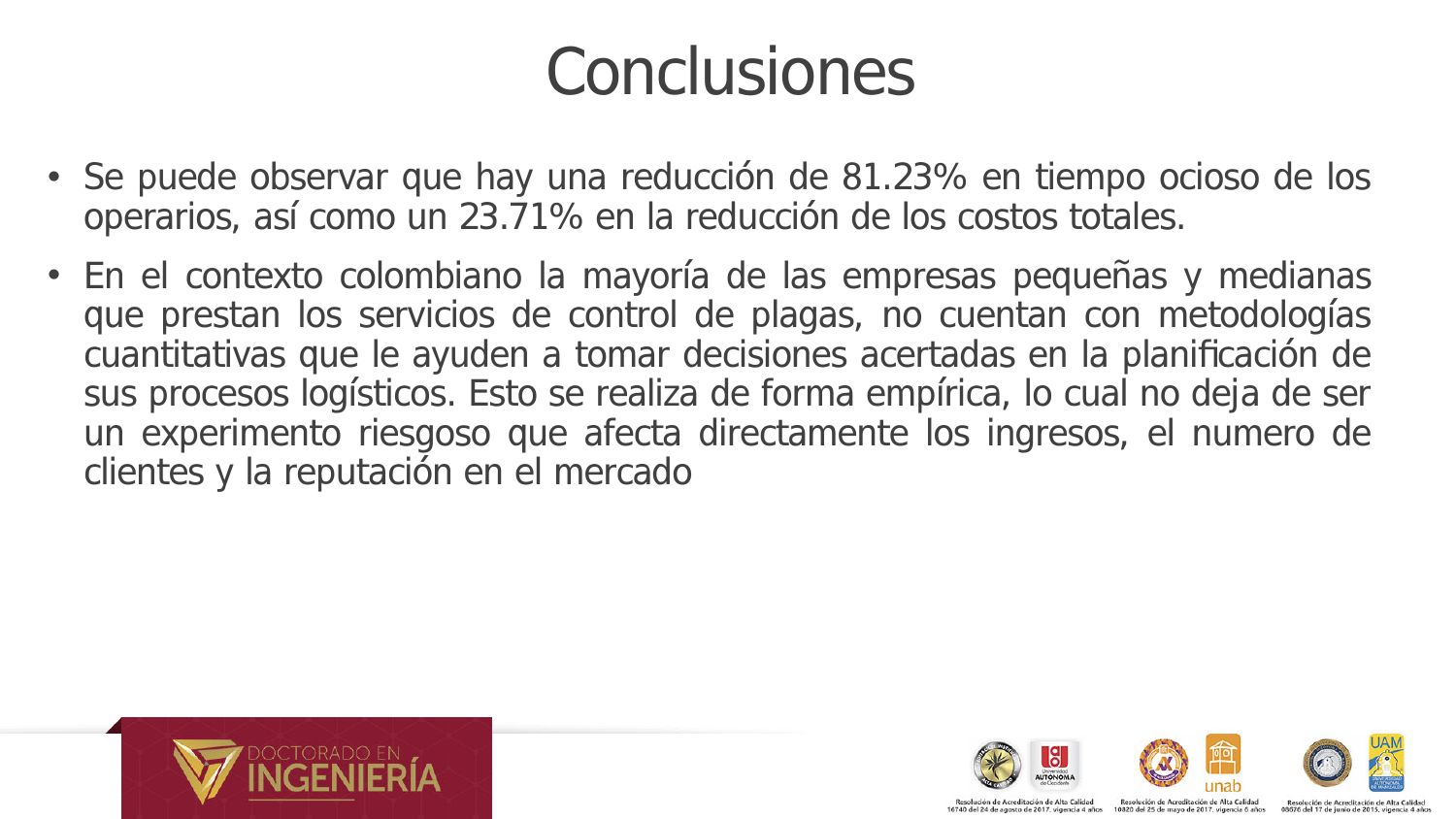

# Conclusiones
Se puede observar que hay una reducción de 81.23% en tiempo ocioso de los operarios, así como un 23.71% en la reducción de los costos totales.
En el contexto colombiano la mayoría de las empresas pequeñas y medianas que prestan los servicios de control de plagas, no cuentan con metodologías cuantitativas que le ayuden a tomar decisiones acertadas en la planificación de sus procesos logísticos. Esto se realiza de forma empírica, lo cual no deja de ser un experimento riesgoso que afecta directamente los ingresos, el numero de clientes y la reputación en el mercado